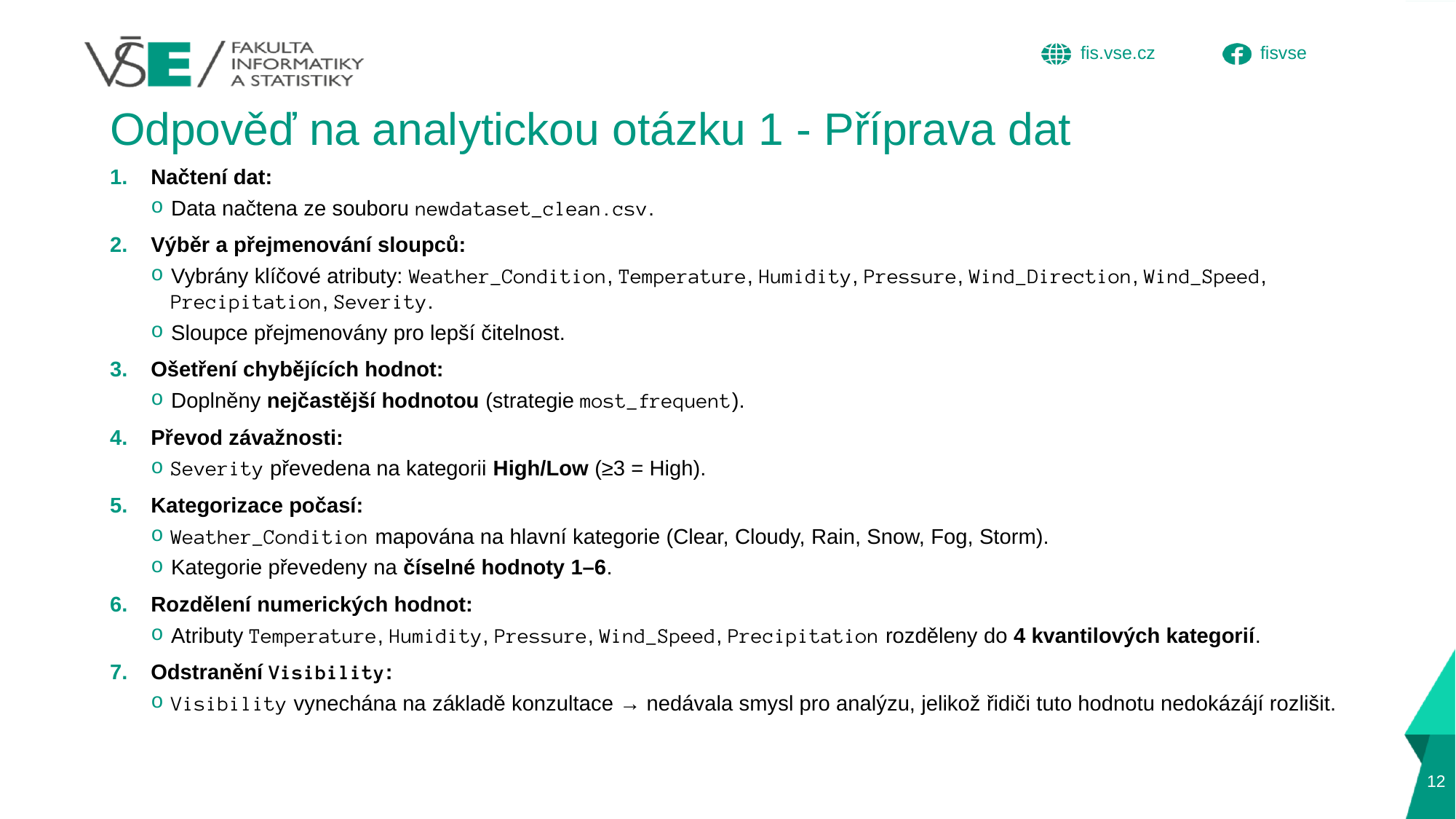

# Odpověď na analytickou otázku 1 - Příprava dat
Načtení dat:
Data načtena ze souboru newdataset_clean.csv.
Výběr a přejmenování sloupců:
Vybrány klíčové atributy: Weather_Condition, Temperature, Humidity, Pressure, Wind_Direction, Wind_Speed, Precipitation, Severity.
Sloupce přejmenovány pro lepší čitelnost.
Ošetření chybějících hodnot:
Doplněny nejčastější hodnotou (strategie most_frequent).
Převod závažnosti:
Severity převedena na kategorii High/Low (≥3 = High).
Kategorizace počasí:
Weather_Condition mapována na hlavní kategorie (Clear, Cloudy, Rain, Snow, Fog, Storm).
Kategorie převedeny na číselné hodnoty 1–6.
Rozdělení numerických hodnot:
Atributy Temperature, Humidity, Pressure, Wind_Speed, Precipitation rozděleny do 4 kvantilových kategorií.
Odstranění Visibility:
Visibility vynechána na základě konzultace → nedávala smysl pro analýzu, jelikož řidiči tuto hodnotu nedokázájí rozlišit.